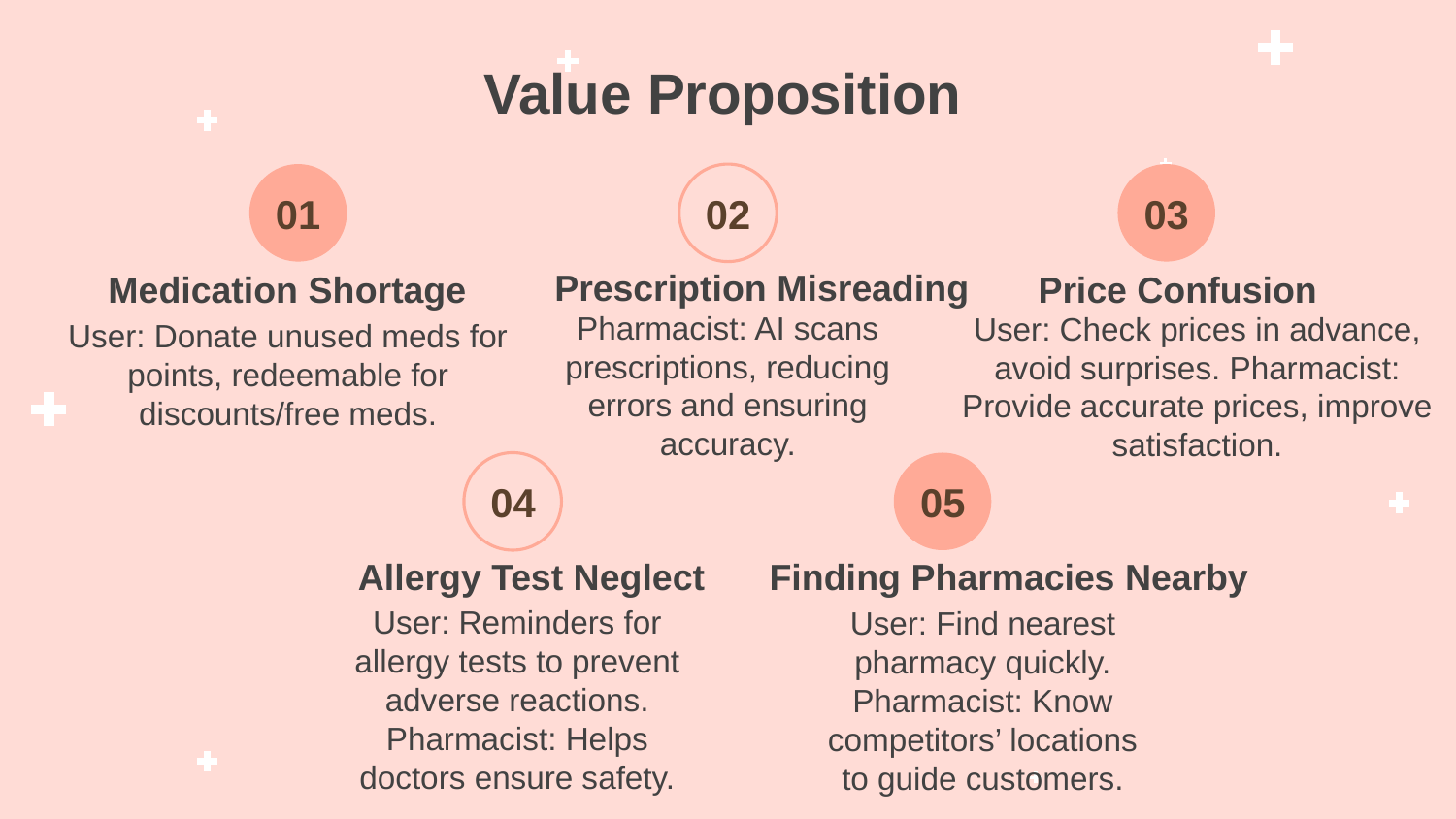

# Value Proposition

01
02
03
Price Confusion
Medication Shortage
Prescription Misreading
User: Donate unused meds for points, redeemable for discounts/free meds.
Pharmacist: AI scans prescriptions, reducing errors and ensuring accuracy.
User: Check prices in advance, avoid surprises. Pharmacist: Provide accurate prices, improve satisfaction.

04
05
Allergy Test Neglect
Finding Pharmacies Nearby
User: Reminders for allergy tests to prevent adverse reactions. Pharmacist: Helps doctors ensure safety.
User: Find nearest pharmacy quickly. Pharmacist: Know competitors’ locations to guide customers.